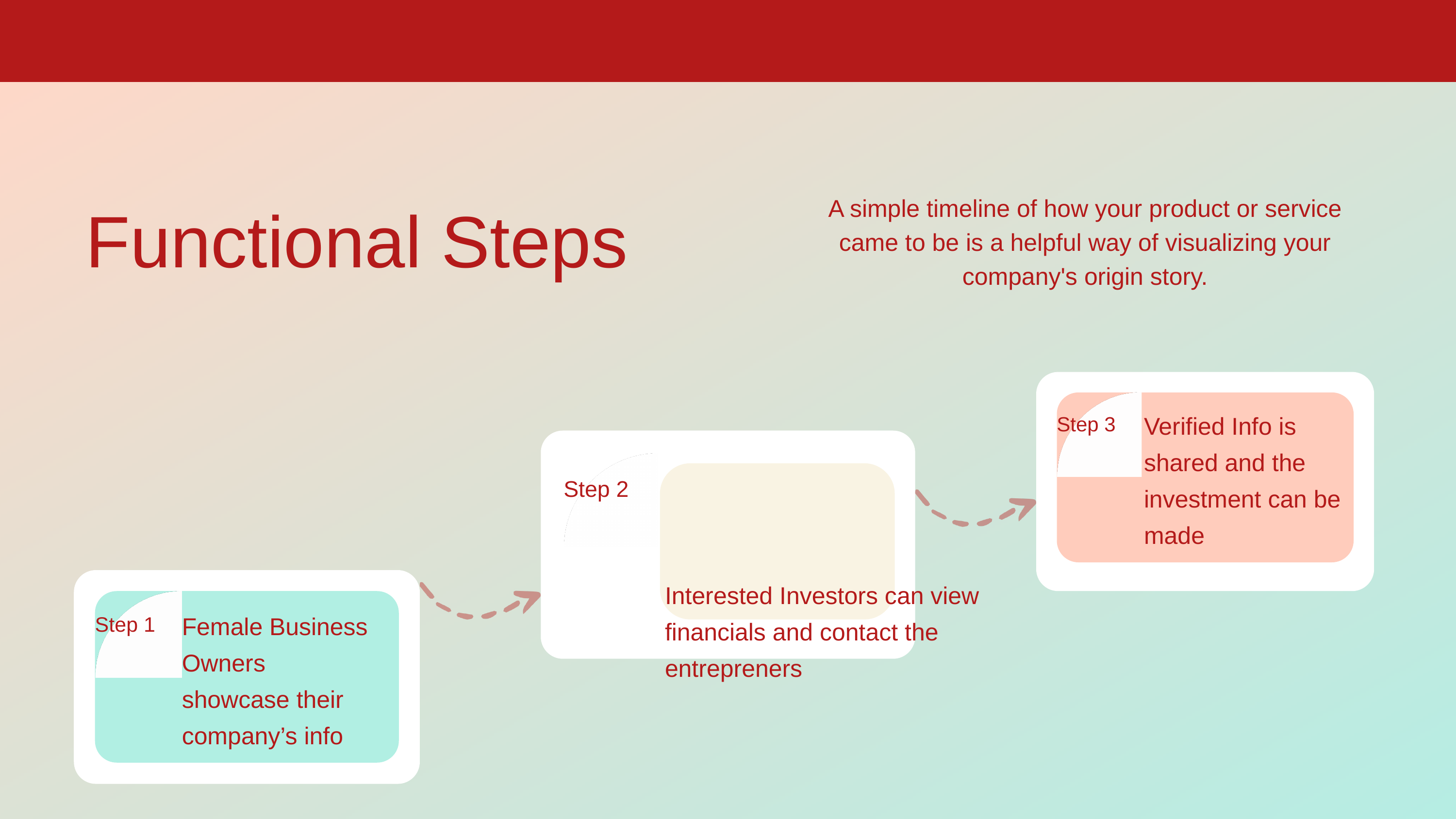

A simple timeline of how your product or service came to be is a helpful way of visualizing your company's origin story.
Functional Steps

Verified Info is shared and the investment can be made
Step 3

Interested Investors can view financials and contact the entrepreners
Step 2

Female Business Owners showcase their company’s info
Step 1